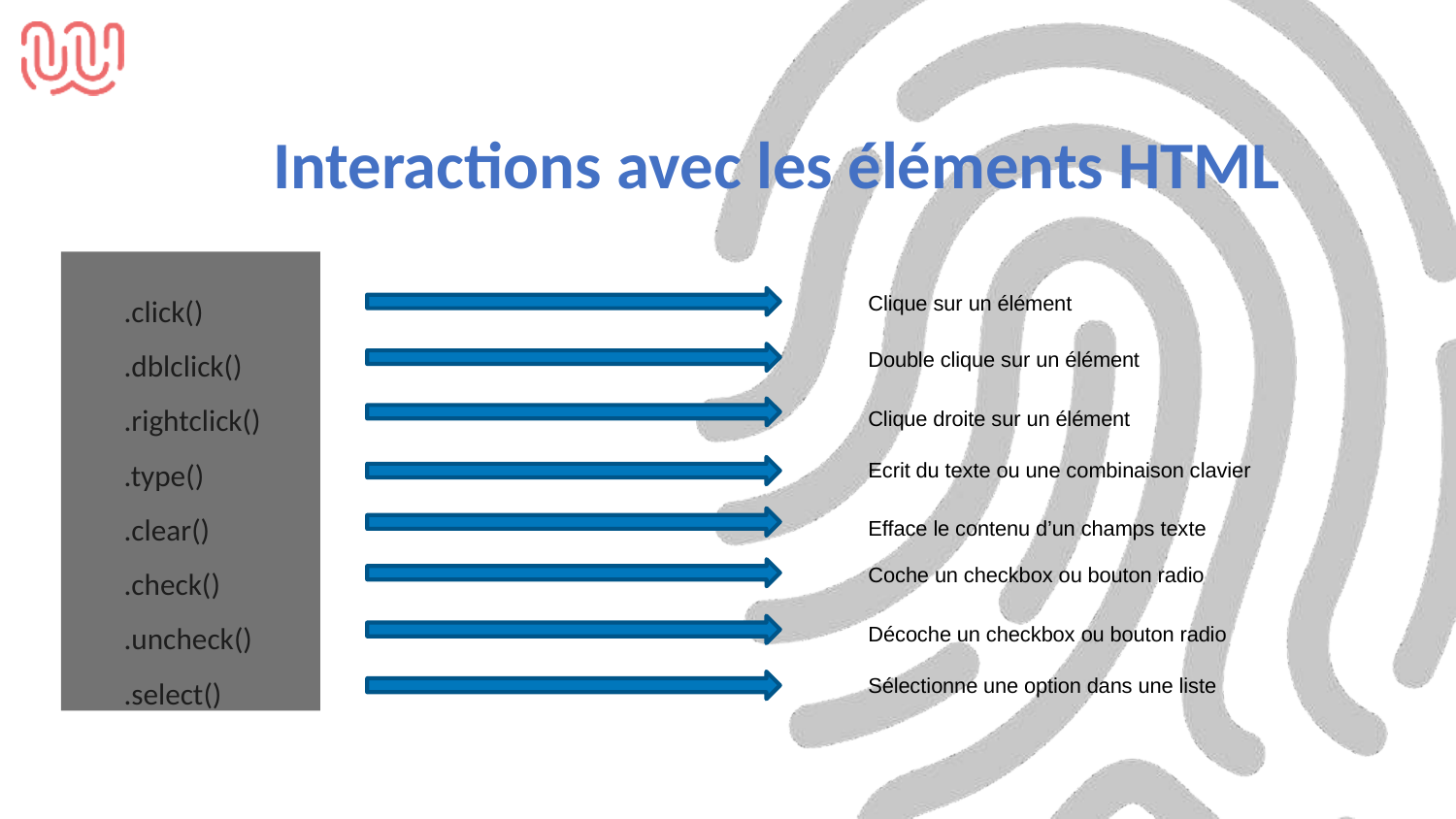

# Interactions avec les éléments HTML

.click()
.dblclick()
.rightclick()
.type()
.clear()
.check()
.uncheck()
.select()
Clique sur un élément

Double clique sur un élément

Clique droite sur un élément
Ecrit du texte ou une combinaison clavier

Efface le contenu d’un champs texte

Coche un checkbox ou bouton radio

Décoche un checkbox ou bouton radio
Sélectionne une option dans une liste